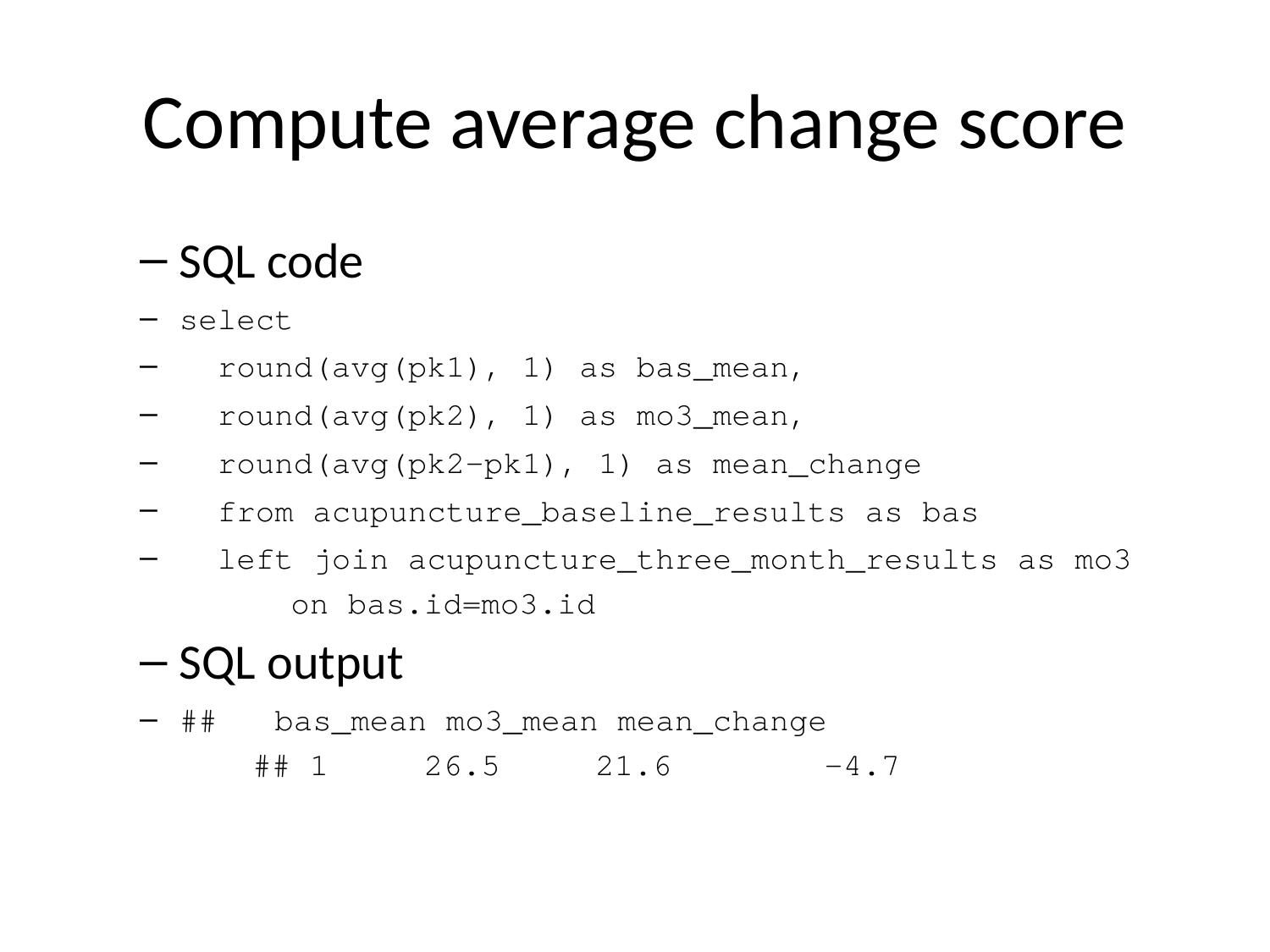

# Compute average change score
SQL code
select
  round(avg(pk1), 1) as bas_mean,
  round(avg(pk2), 1) as mo3_mean,
  round(avg(pk2-pk1), 1) as mean_change
  from acupuncture_baseline_results as bas
  left join acupuncture_three_month_results as mo3
  on bas.id=mo3.id
SQL output
##   bas_mean mo3_mean mean_change
## 1     26.5     21.6        -4.7